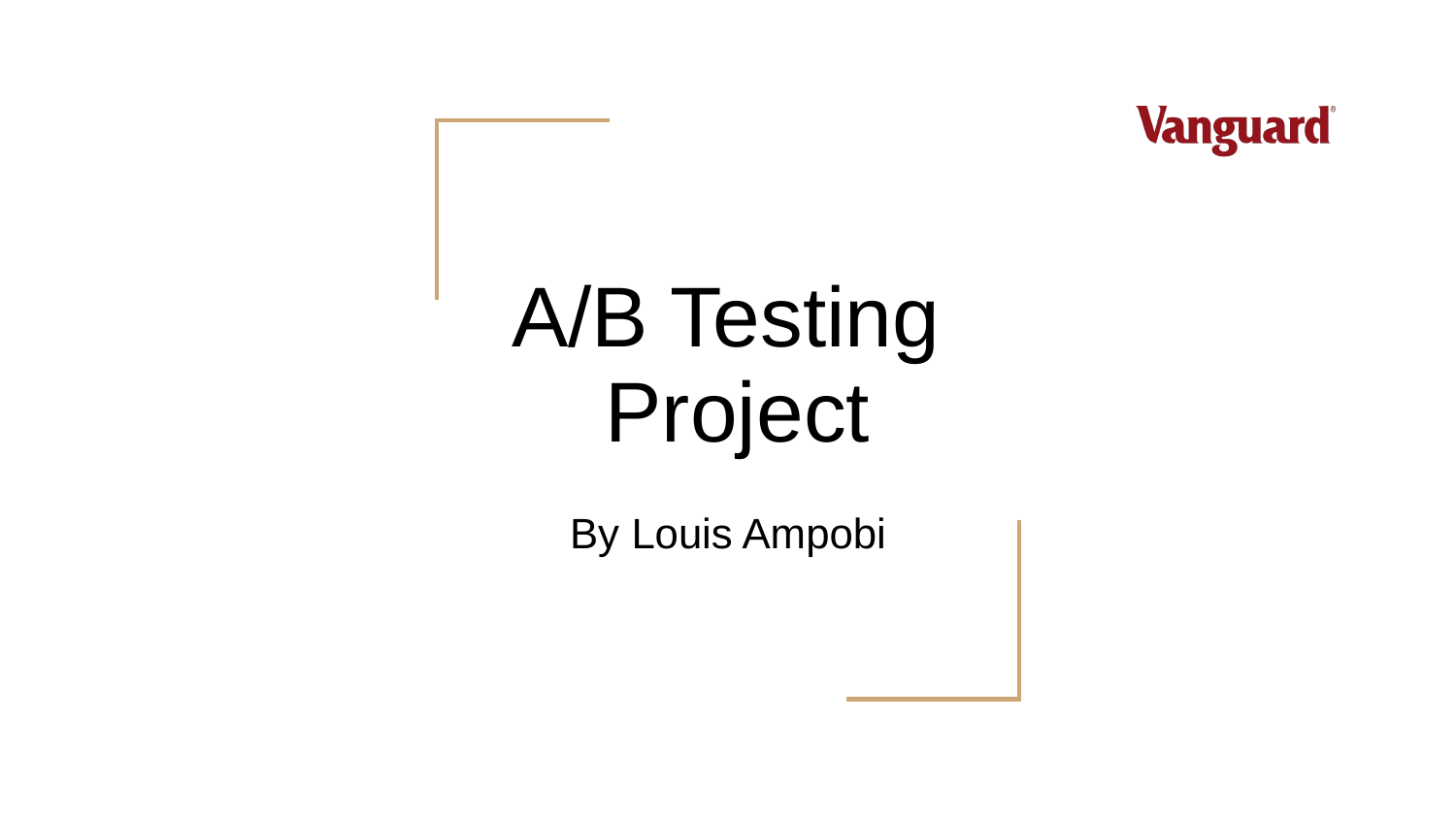

# A/B Testing
Project
By Louis Ampobi